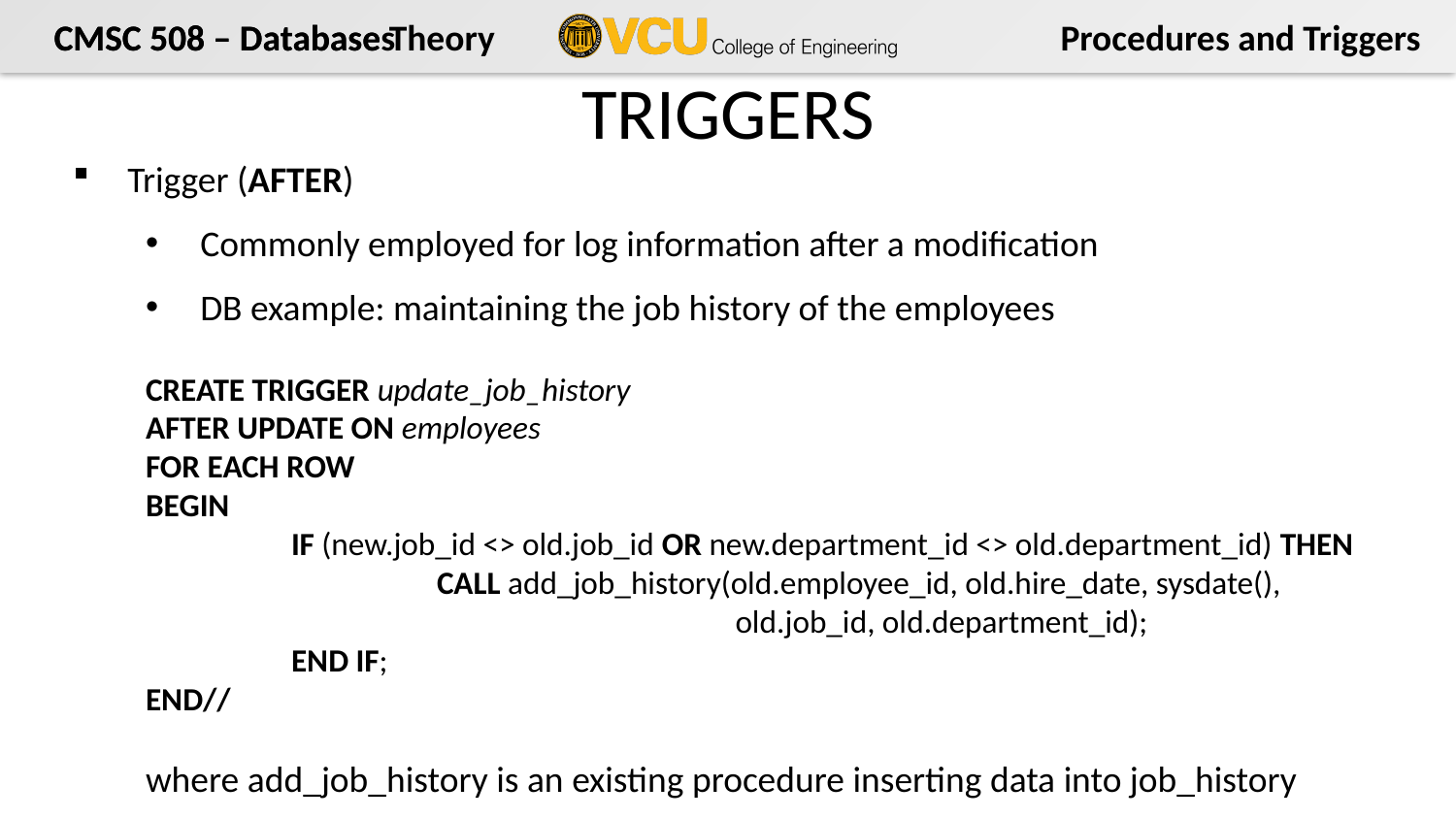

CMSC 508 – Databases
# TRIGGERS
Trigger (AFTER)
Commonly employed for log information after a modification
DB example: maintaining the job history of the employees
CREATE TRIGGER update_job_history
AFTER UPDATE ON employees
FOR EACH ROW
BEGIN
	IF (new.job_id <> old.job_id OR new.department_id <> old.department_id) THEN
    		CALL add_job_history(old.employee_id, old.hire_date, sysdate(),
		                                  	 old.job_id, old.department_id);
	END IF;
END//

where add_job_history is an existing procedure inserting data into job_history